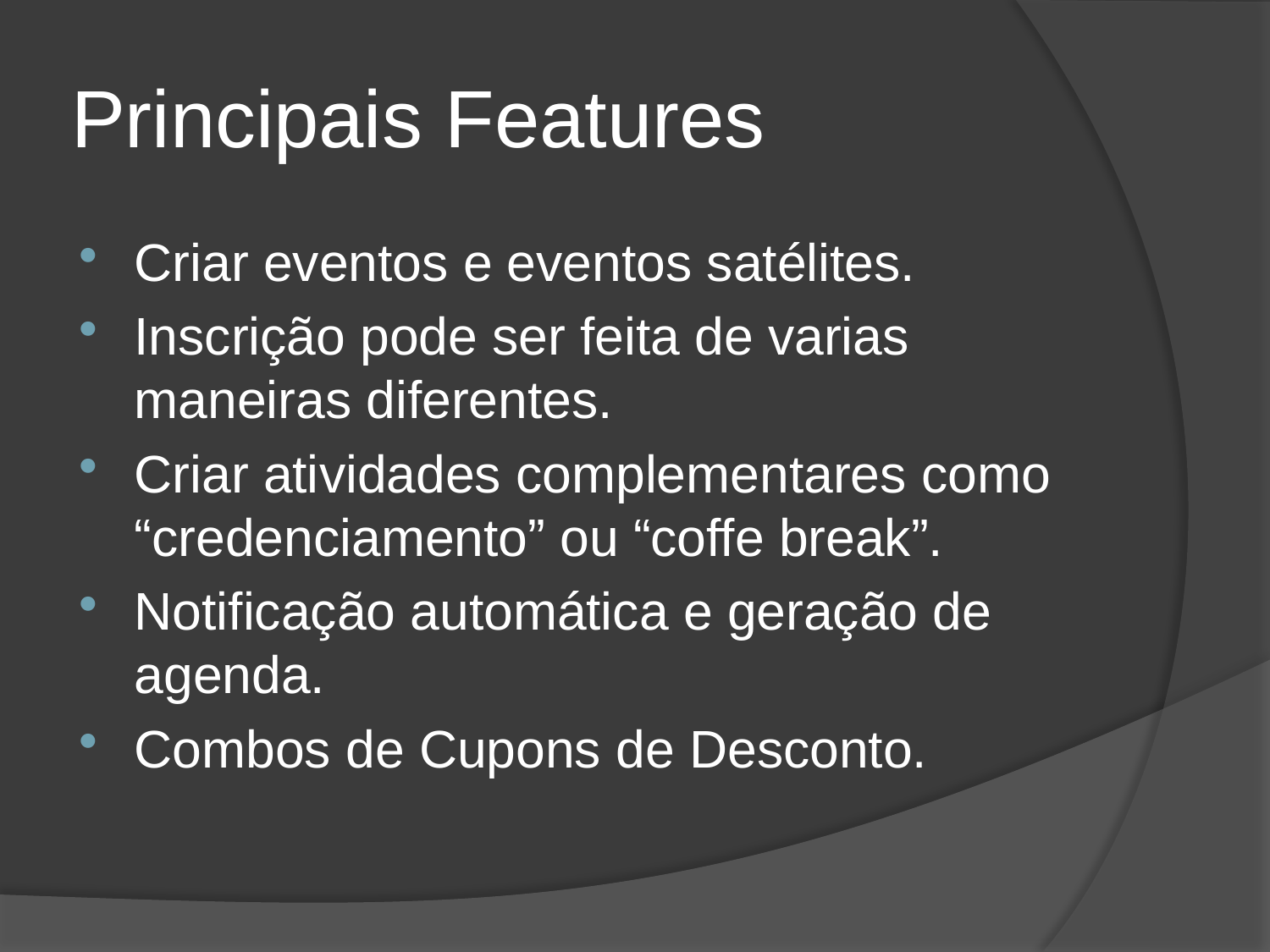

# Principais Features
Criar eventos e eventos satélites.
Inscrição pode ser feita de varias maneiras diferentes.
Criar atividades complementares como “credenciamento” ou “coffe break”.
Notificação automática e geração de agenda.
Combos de Cupons de Desconto.